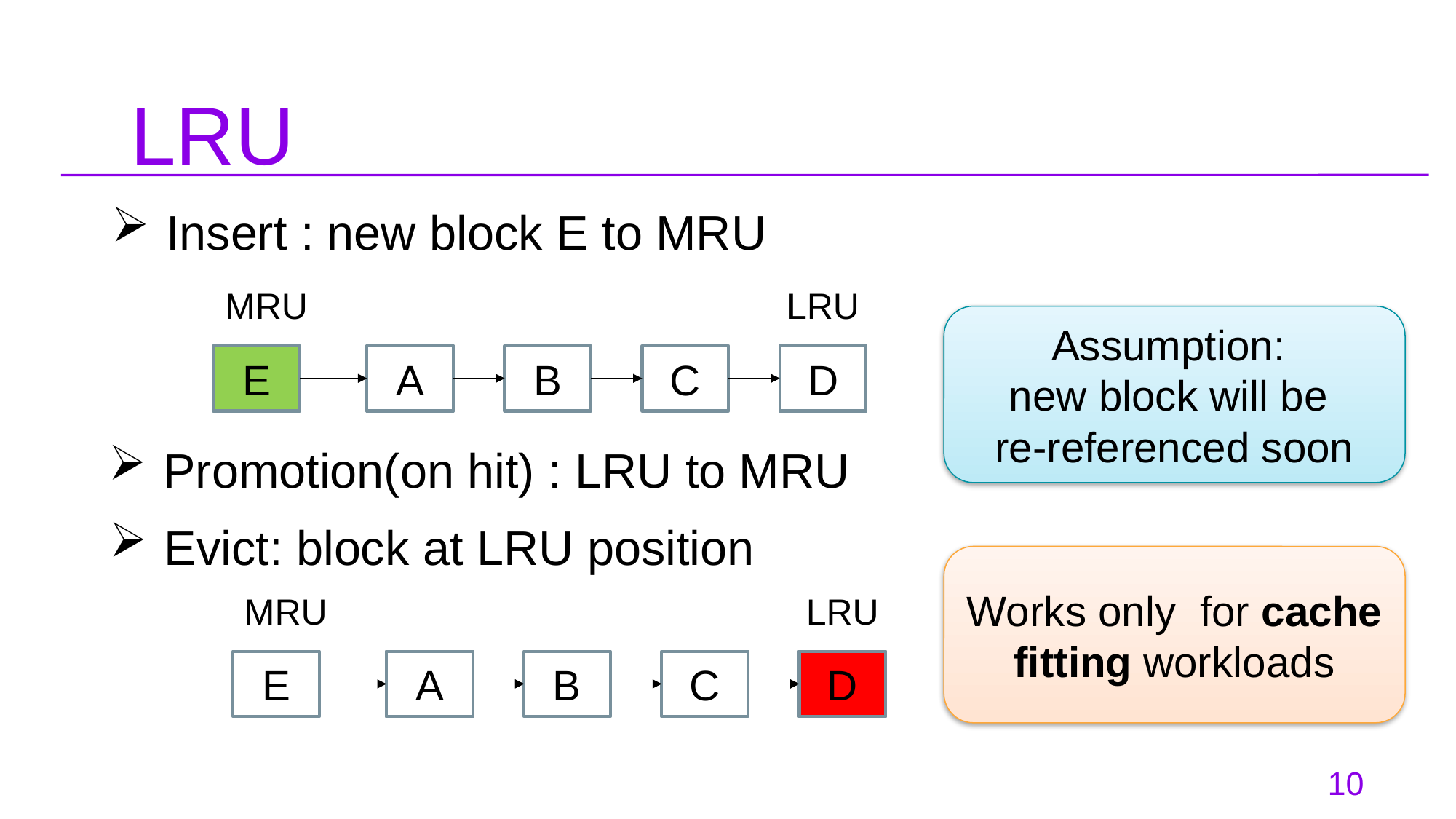

# LRU
Insert : new block E to MRU
MRU
LRU
Assumption:
new block will be
re-referenced soon
E
A
A
D
B
C
D
Promotion(on hit) : LRU to MRU
Evict: block at LRU position
Works only  for cache fitting workloads
MRU
LRU
E
A
A
D
B
C
D
10